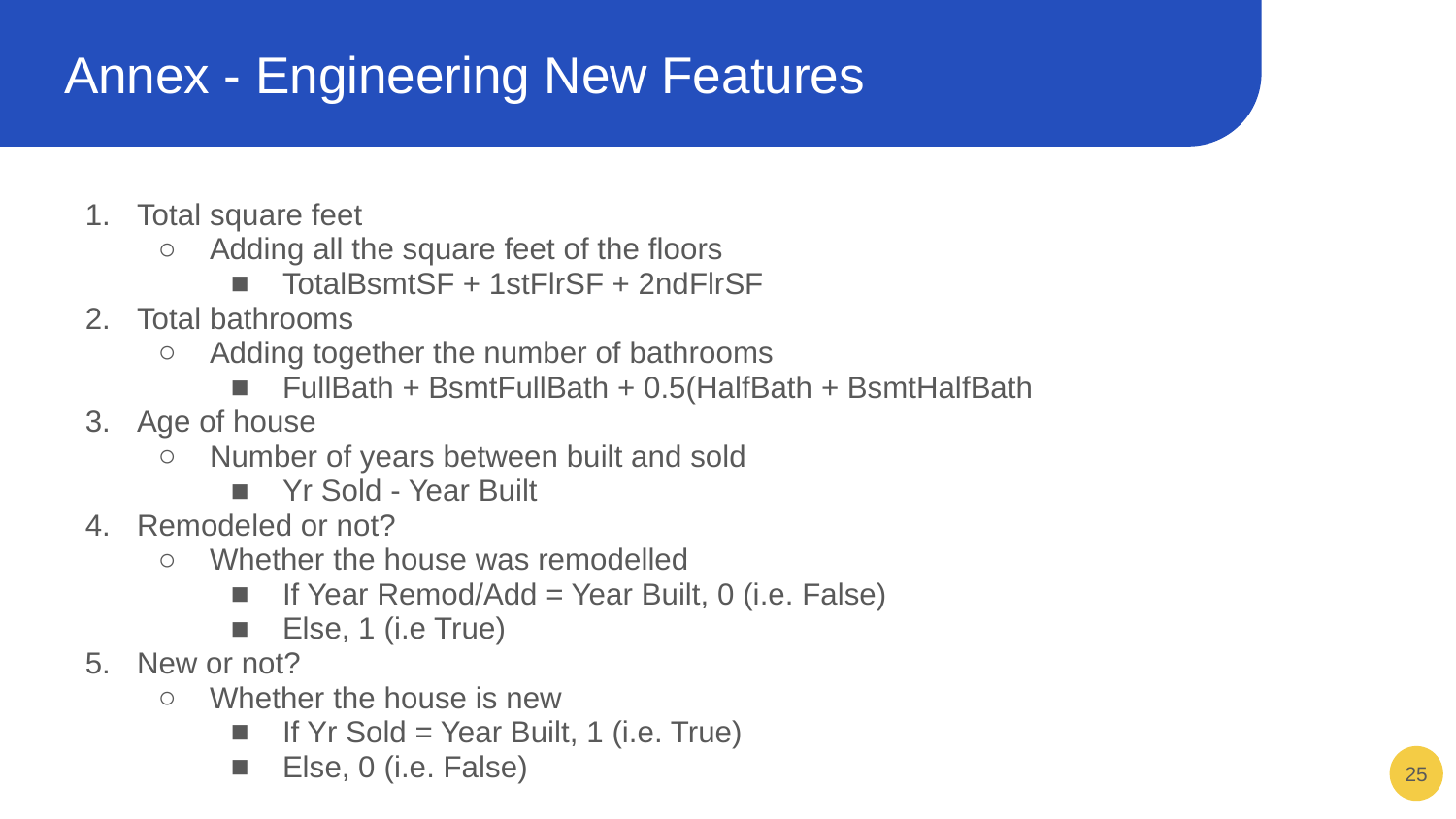

# Annex - Engineering New Features
Total square feet
Adding all the square feet of the floors
TotalBsmtSF + 1stFlrSF + 2ndFlrSF
Total bathrooms
Adding together the number of bathrooms
FullBath + BsmtFullBath + 0.5(HalfBath + BsmtHalfBath
Age of house
Number of years between built and sold
Yr Sold - Year Built
Remodeled or not?
Whether the house was remodelled
If Year Remod/Add = Year Built, 0 (i.e. False)
Else, 1 (i.e True)
New or not?
Whether the house is new
If Yr Sold = Year Built, 1 (i.e. True)
Else, 0 (i.e. False)
25